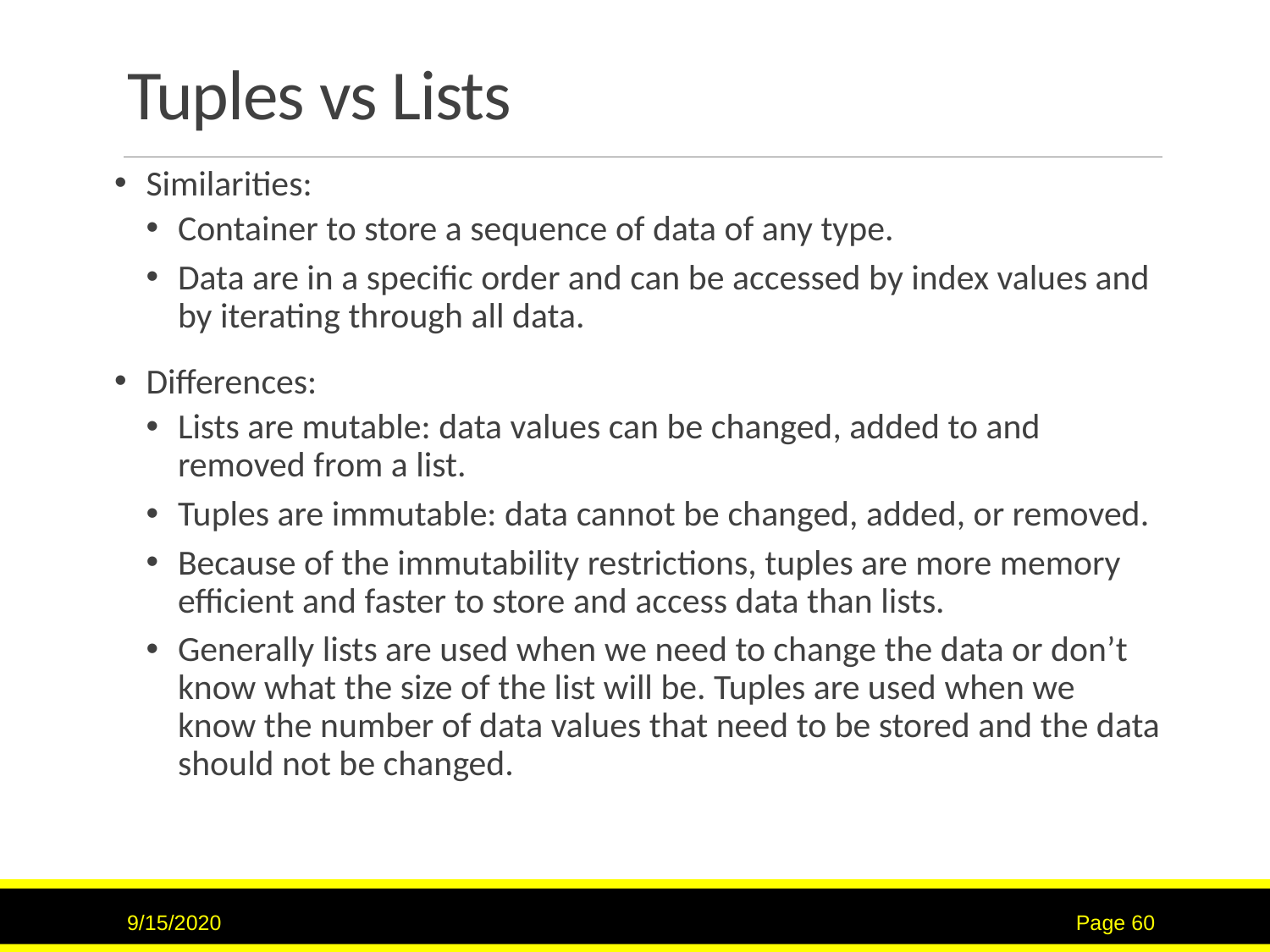

# Tuples vs Lists
Similarities:
Container to store a sequence of data of any type.
Data are in a specific order and can be accessed by index values and by iterating through all data.
Differences:
Lists are mutable: data values can be changed, added to and removed from a list.
Tuples are immutable: data cannot be changed, added, or removed.
Because of the immutability restrictions, tuples are more memory efficient and faster to store and access data than lists.
Generally lists are used when we need to change the data or don’t know what the size of the list will be. Tuples are used when we know the number of data values that need to be stored and the data should not be changed.

9/15/2020
Page 60